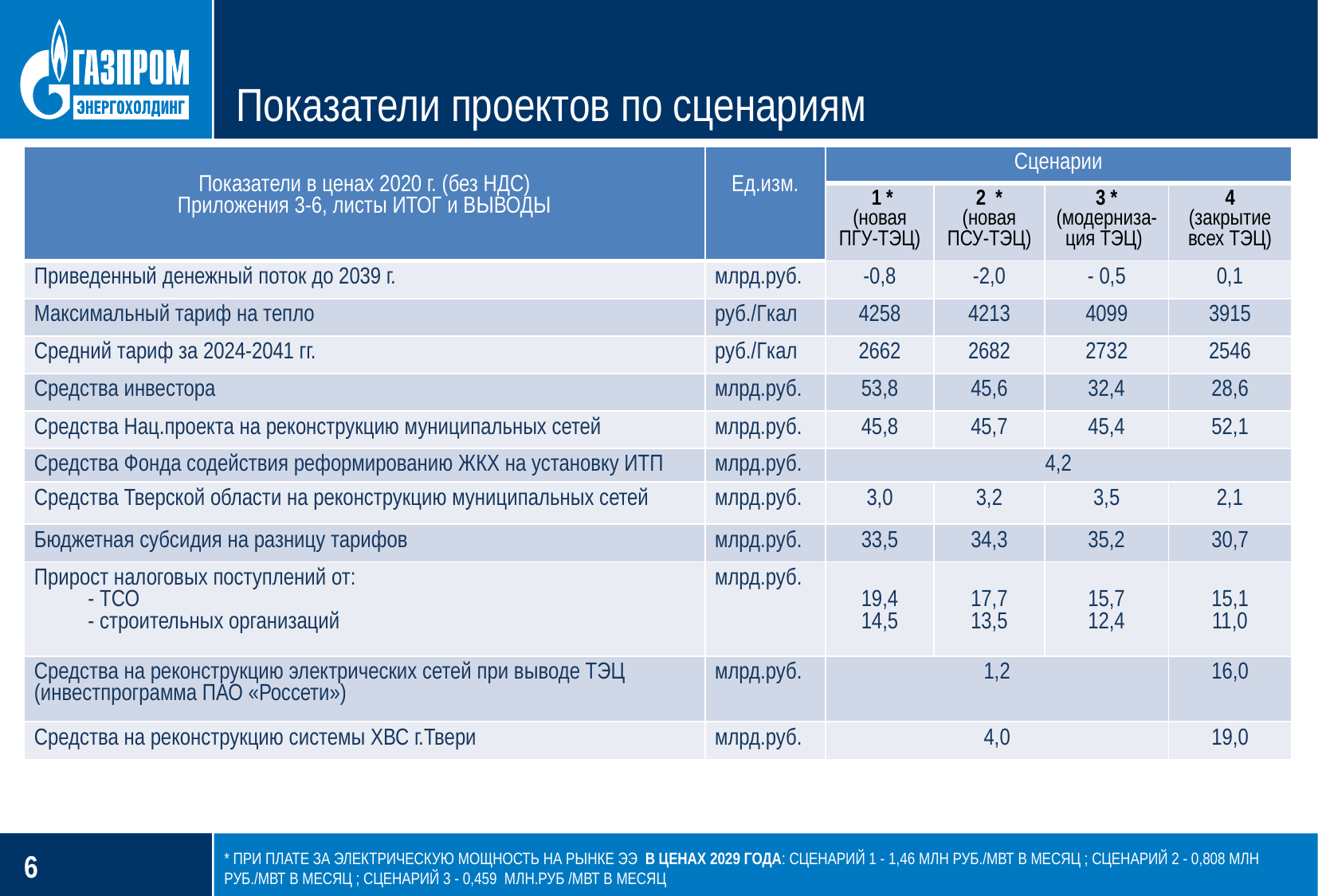

Показатели проектов по сценариям
| Показатели в ценах 2020 г. (без НДС) Приложения 3-6, листы ИТОГ и ВЫВОДЫ | Ед.изм. | Сценарии |  |  |  |
| --- | --- | --- | --- | --- | --- |
|  |  | 1 \* (новая ПГУ-ТЭЦ) | 2 \* (новая ПСУ-ТЭЦ) | 3 \* (модерниза-ция ТЭЦ) | 4 (закрытие всех ТЭЦ) |
| Приведенный денежный поток до 2039 г. | млрд.руб. | -0,8 | -2,0 | - 0,5 | 0,1 |
| Максимальный тариф на тепло | руб./Гкал | 4258 | 4213 | 4099 | 3915 |
| Средний тариф за 2024-2041 гг. | руб./Гкал | 2662 | 2682 | 2732 | 2546 |
| Средства инвестора | млрд.руб. | 53,8 | 45,6 | 32,4 | 28,6 |
| Средства Нац.проекта на реконструкцию муниципальных сетей | млрд.руб. | 45,8 | 45,7 | 45,4 | 52,1 |
| Средства Фонда содействия реформированию ЖКХ на установку ИТП | млрд.руб. | 4,2 |  |  |  |
| Средства Тверской области на реконструкцию муниципальных сетей | млрд.руб. | 3,0 | 3,2 | 3,5 | 2,1 |
| Бюджетная субсидия на разницу тарифов | млрд.руб. | 33,5 | 34,3 | 35,2 | 30,7 |
| Прирост налоговых поступлений от: - ТСО - строительных организаций | млрд.руб. | 19,4 14,5 | 17,7 13,5 | 15,7 12,4 | 15,1 11,0 |
| Средства на реконструкцию электрических сетей при выводе ТЭЦ (инвестпрограмма ПАО «Россети») | млрд.руб. | 1,2 |  |  | 16,0 |
| Средства на реконструкцию системы ХВС г.Твери | млрд.руб. | 4,0 |  |  | 19,0 |
* При плате за электрическую мощность на рынке ээ  в ценах 2029 года: сценарий 1 - 1,46 млн руб./МВт в месяц ; сценарий 2 - 0,808 млн руб./МВт в месяц ; сценарий 3 - 0,459  млн.руб /МВТ в месяц